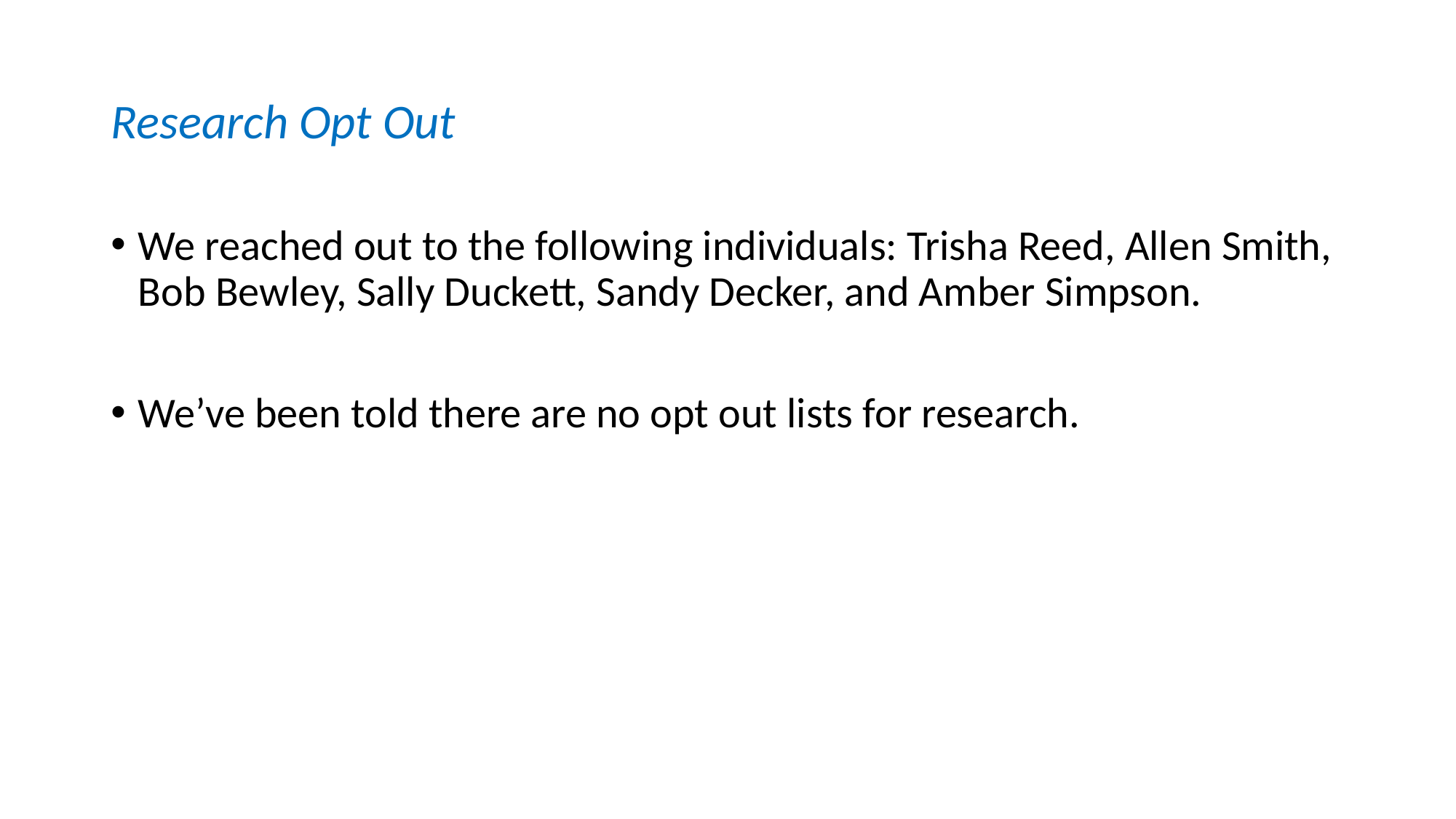

# Research Opt Out
We reached out to the following individuals: Trisha Reed, Allen Smith, Bob Bewley, Sally Duckett, Sandy Decker, and Amber Simpson.

We’ve been told there are no opt out lists for research.